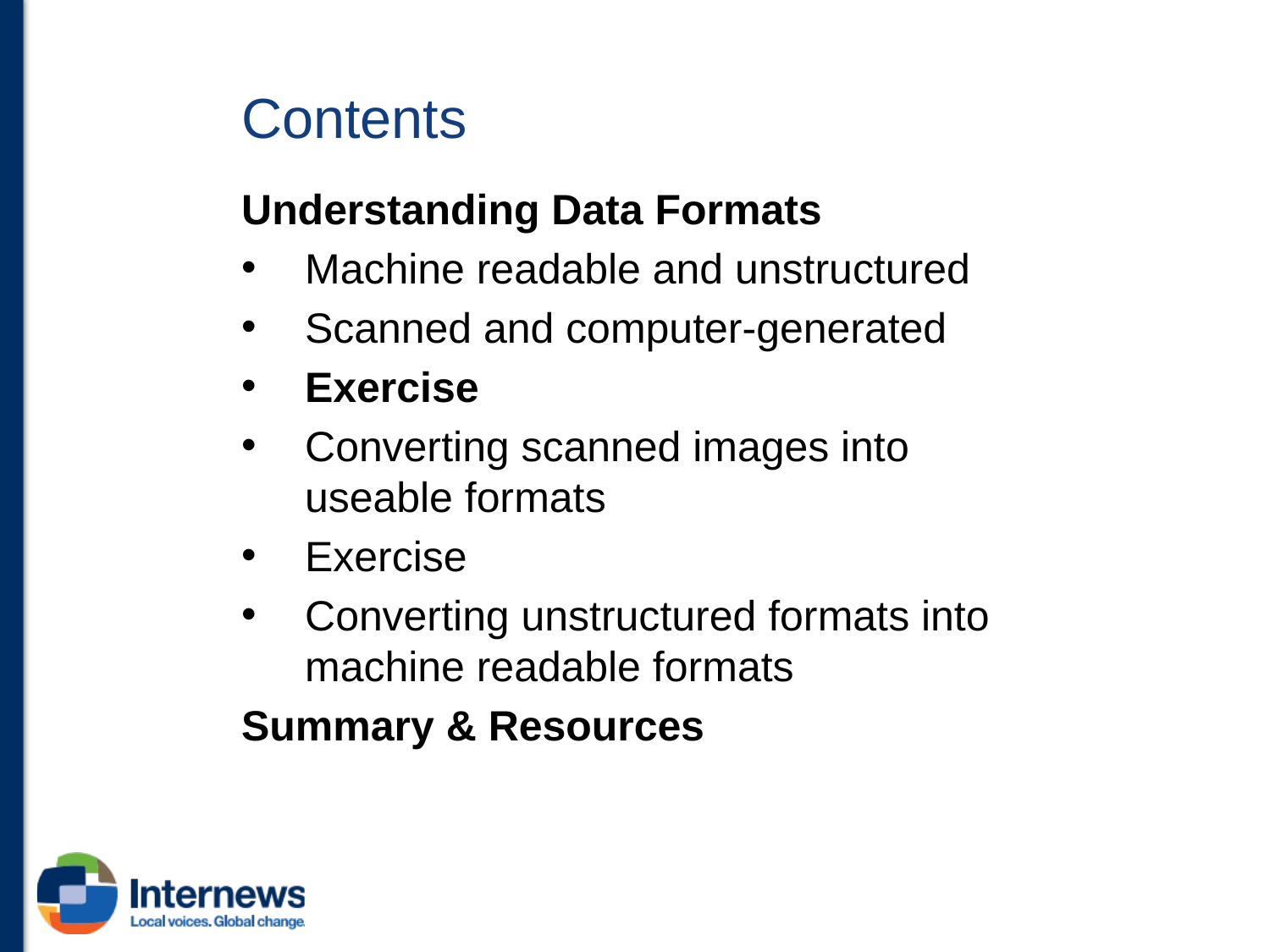

# Contents
Understanding Data Formats
Machine readable and unstructured
Scanned and computer-generated
Exercise
Converting scanned images into useable formats
Exercise
Converting unstructured formats into machine readable formats
Summary & Resources